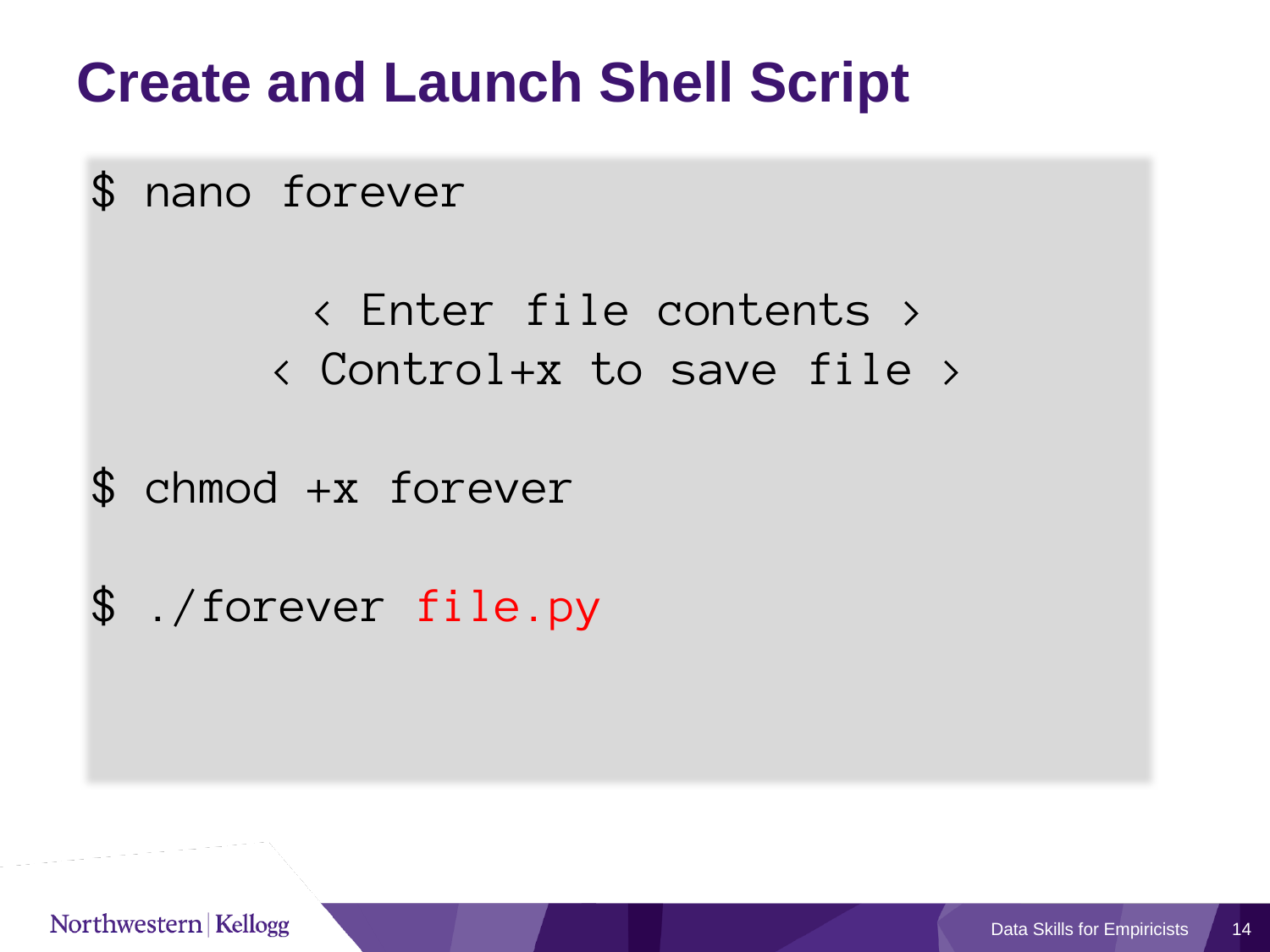

# Create and Launch Shell Script
$ nano forever

< Enter file contents >
< Control+x to save file >

$ chmod +x forever

$ ./forever file.py

Data Skills for Empiricists
14